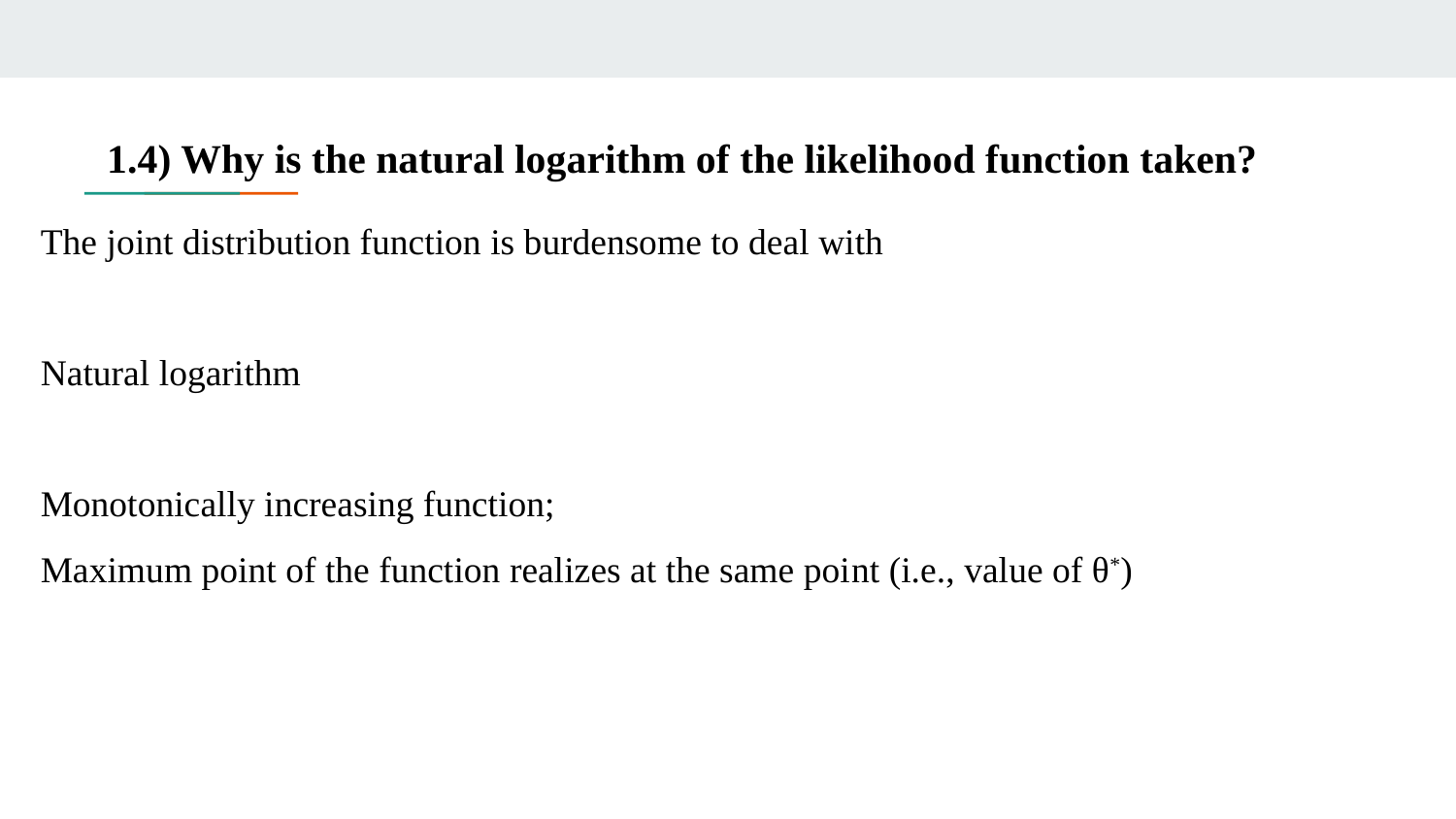

# 1.4) Why is the natural logarithm of the likelihood function taken?
The joint distribution function is burdensome to deal with

Natural logarithm

Monotonically increasing function;
Maximum point of the function realizes at the same point (i.e., value of θ*)